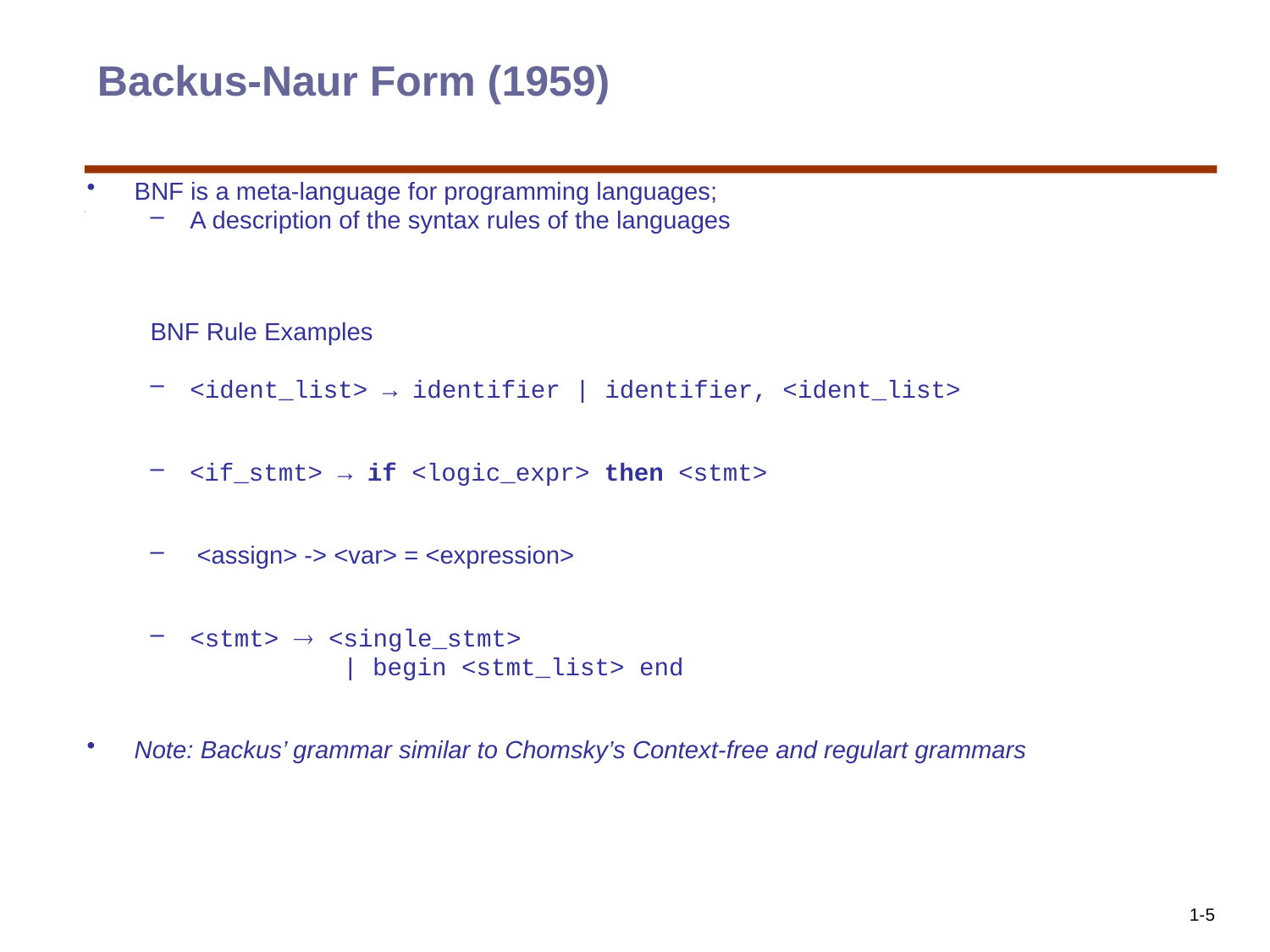

# Backus-Naur Form (1959)
BNF is a meta-language for programming languages;
A description of the syntax rules of the languages

BNF Rule Examples

<ident_list> → identifier | identifier, <ident_list>

<if_stmt> → if <logic_expr> then <stmt>

 <assign> -> <var> = <expression>

<stmt> → <single_stmt>
             | begin <stmt_list> end

Note: Backus’ grammar similar to Chomsky’s Context-free and regulart grammars

1-5